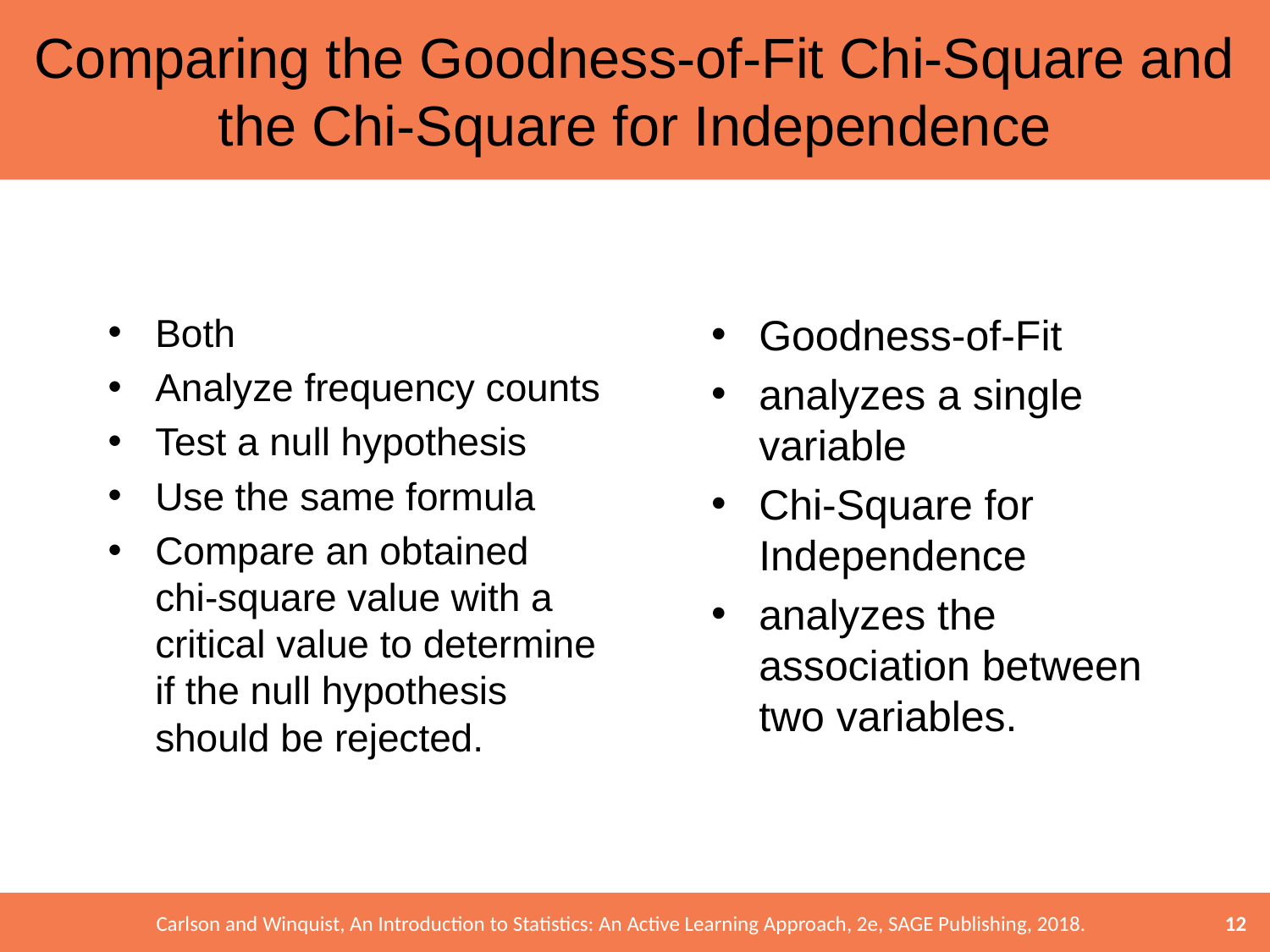

# Comparing the Goodness-of-Fit Chi-Square and the Chi-Square for Independence

Both
Analyze frequency counts
Test a null hypothesis
Use the same formula
Compare an obtained chi-square value with a critical value to determine if the null hypothesis should be rejected.
Goodness-of-Fit
analyzes a single variable
Chi-Square for Independence
analyzes the association between two variables.
12
Carlson and Winquist, An Introduction to Statistics: An Active Learning Approach, 2e, SAGE Publishing, 2018.